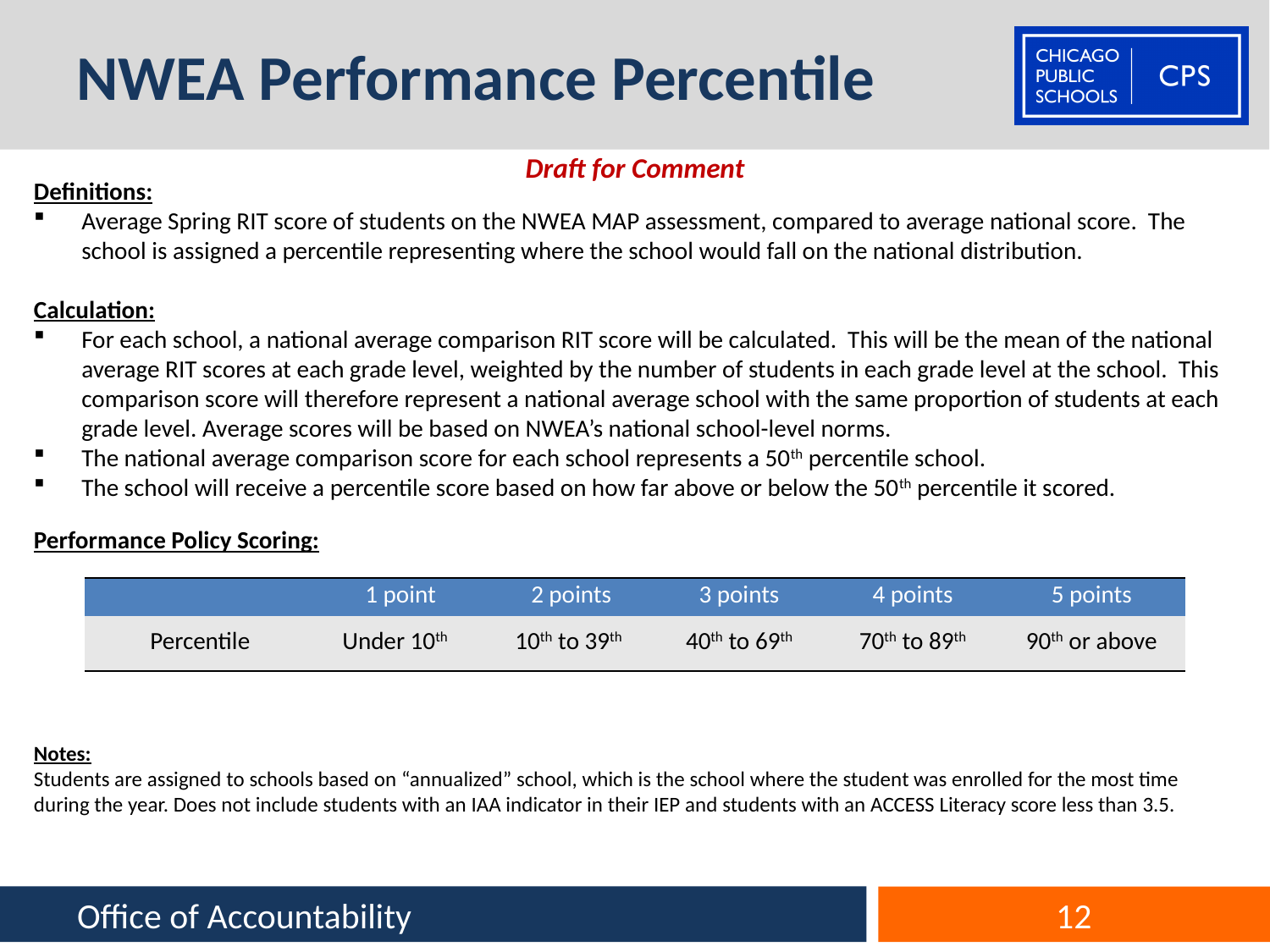

# NWEA Performance Percentile
Draft for Comment
Definitions:
Average Spring RIT score of students on the NWEA MAP assessment, compared to average national score.  The school is assigned a percentile representing where the school would fall on the national distribution.

Calculation:
For each school, a national average comparison RIT score will be calculated.  This will be the mean of the national average RIT scores at each grade level, weighted by the number of students in each grade level at the school.  This comparison score will therefore represent a national average school with the same proportion of students at each grade level. Average scores will be based on NWEA’s national school-level norms.
The national average comparison score for each school represents a 50th percentile school.
The school will receive a percentile score based on how far above or below the 50th percentile it scored.

Performance Policy Scoring:

Notes:
Students are assigned to schools based on “annualized” school, which is the school where the student was enrolled for the most time during the year. Does not include students with an IAA indicator in their IEP and students with an ACCESS Literacy score less than 3.5.
|  | 1 point | 2 points | 3 points | 4 points | 5 points |
| --- | --- | --- | --- | --- | --- |
| Percentile | Under 10th | 10th to 39th | 40th to 69th | 70th to 89th | 90th or above |
Office of Accountability
12